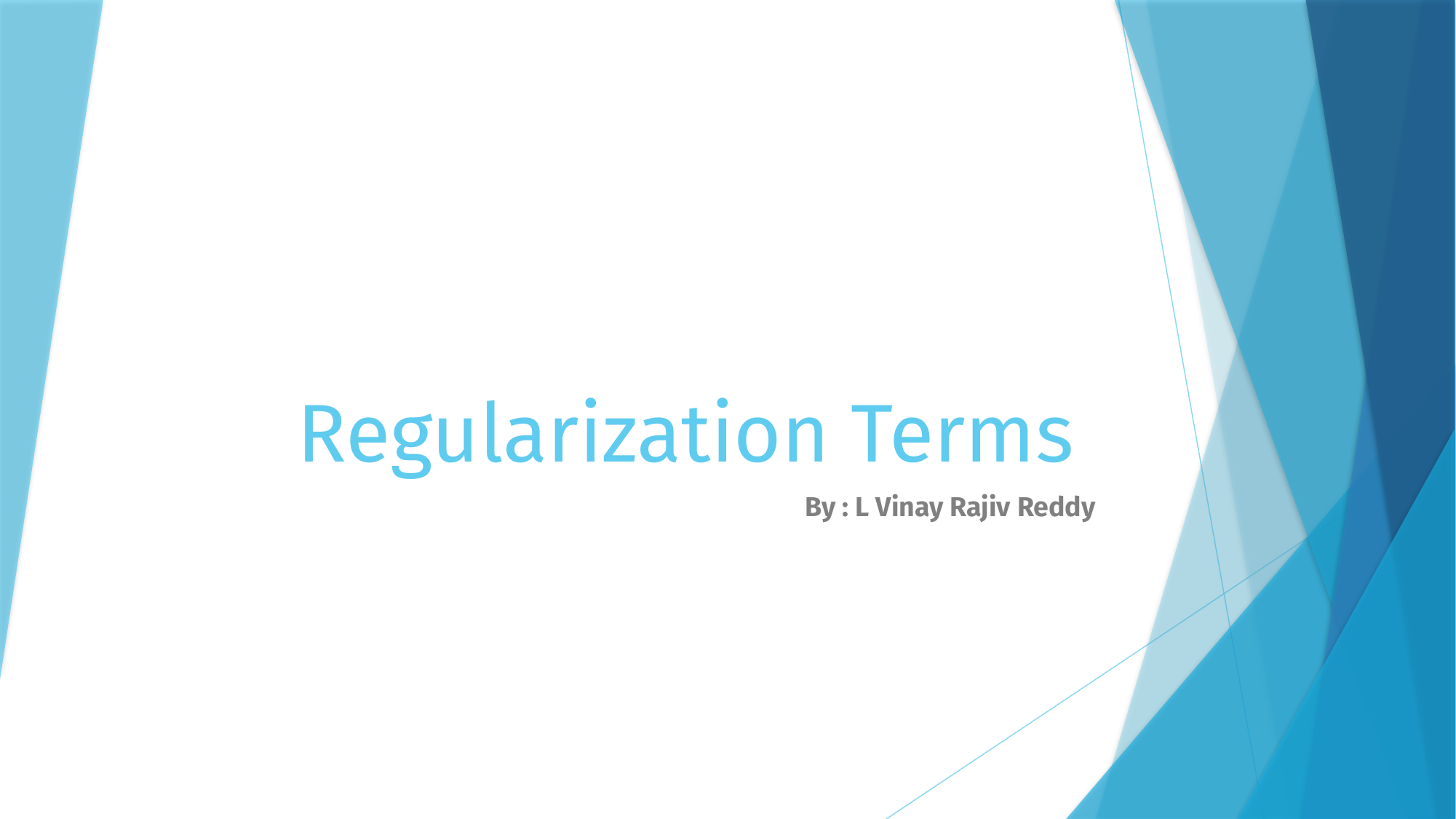

# Regularization Terms
By : L Vinay Rajiv Reddy